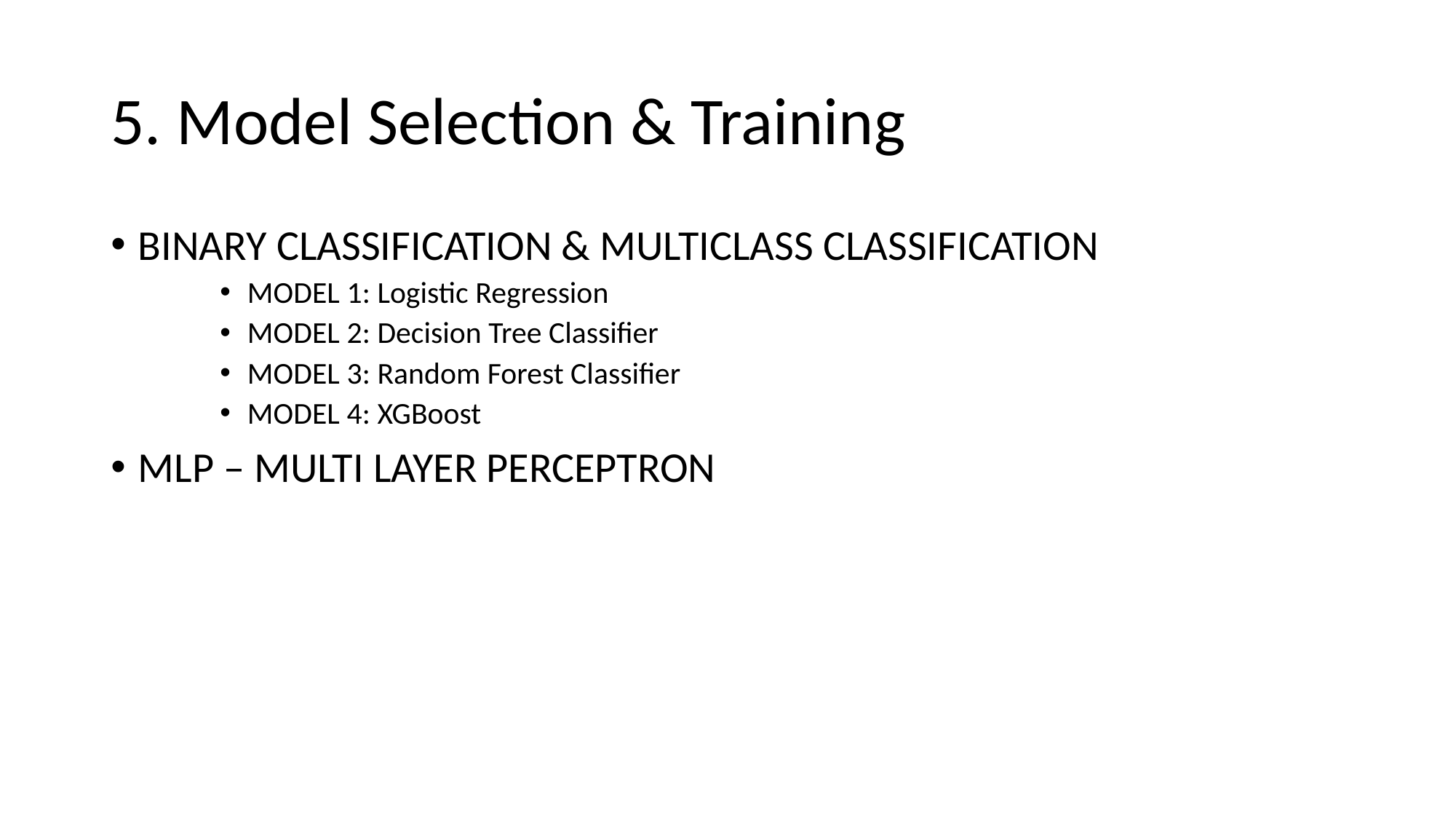

# 5. Model Selection & Training
BINARY CLASSIFICATION & MULTICLASS CLASSIFICATION
MODEL 1: Logistic Regression
MODEL 2: Decision Tree Classifier
MODEL 3: Random Forest Classifier
MODEL 4: XGBoost
MLP – MULTI LAYER PERCEPTRON